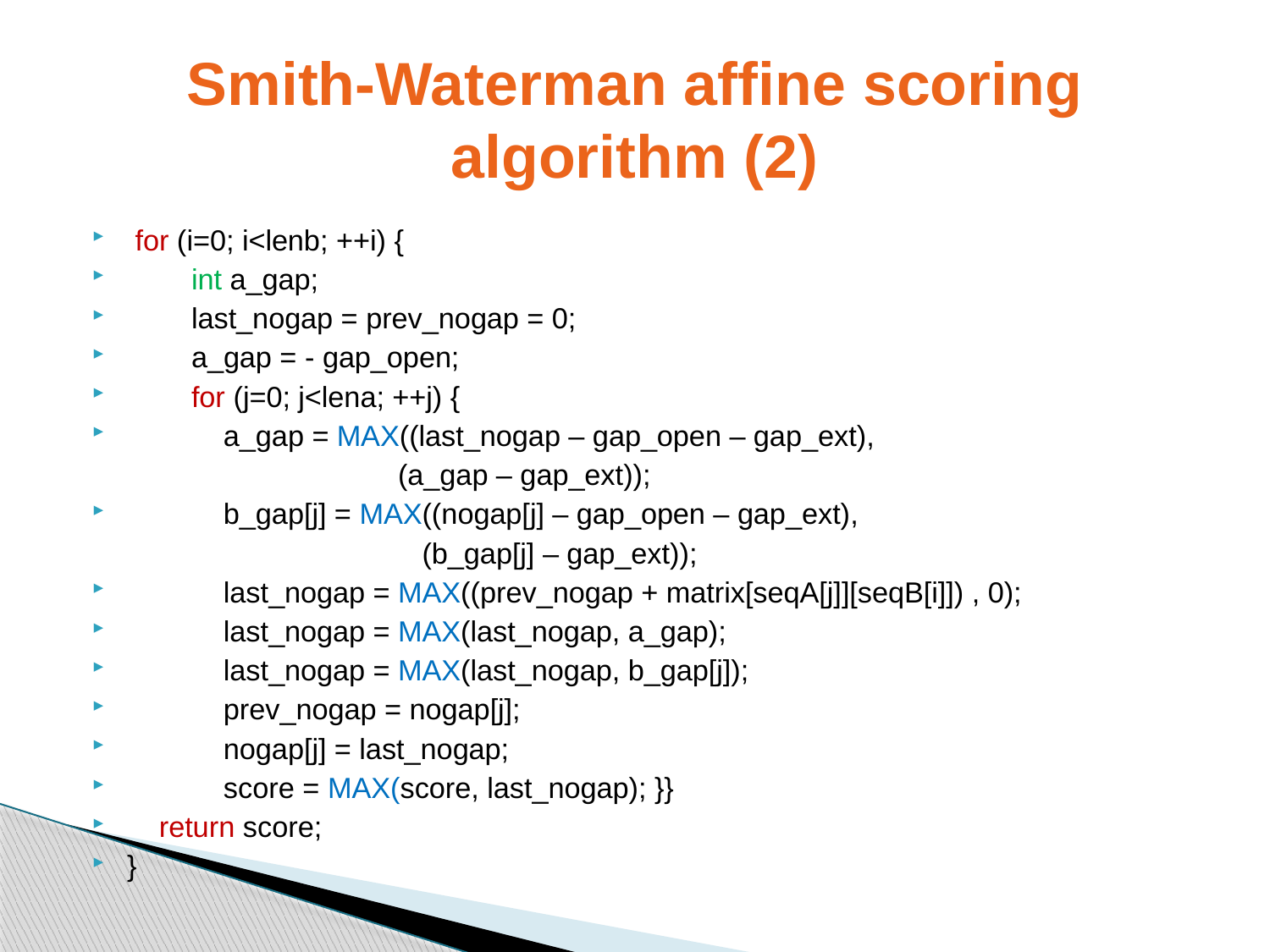

# Smith-Waterman affine scoring algorithm (2)

 for (i=0; i<lenb; ++i) {
        int a_gap;
        last_nogap = prev_nogap = 0;
        a_gap = - gap_open;
        for (j=0; j<lena; ++j) {
            a_gap = MAX((last_nogap – gap_open – gap_ext),
                                      (a_gap – gap_ext));
            b_gap[j] = MAX((nogap[j] – gap_open – gap_ext),
                                         (b_gap[j] – gap_ext));
            last_nogap = MAX((prev_nogap + matrix[seqA[j]][seqB[i]]) , 0);
            last_nogap = MAX(last_nogap, a_gap);
            last_nogap = MAX(last_nogap, b_gap[j]);
            prev_nogap = nogap[j];
            nogap[j] = last_nogap;
            score = MAX(score, last_nogap); }}
    return score;
}